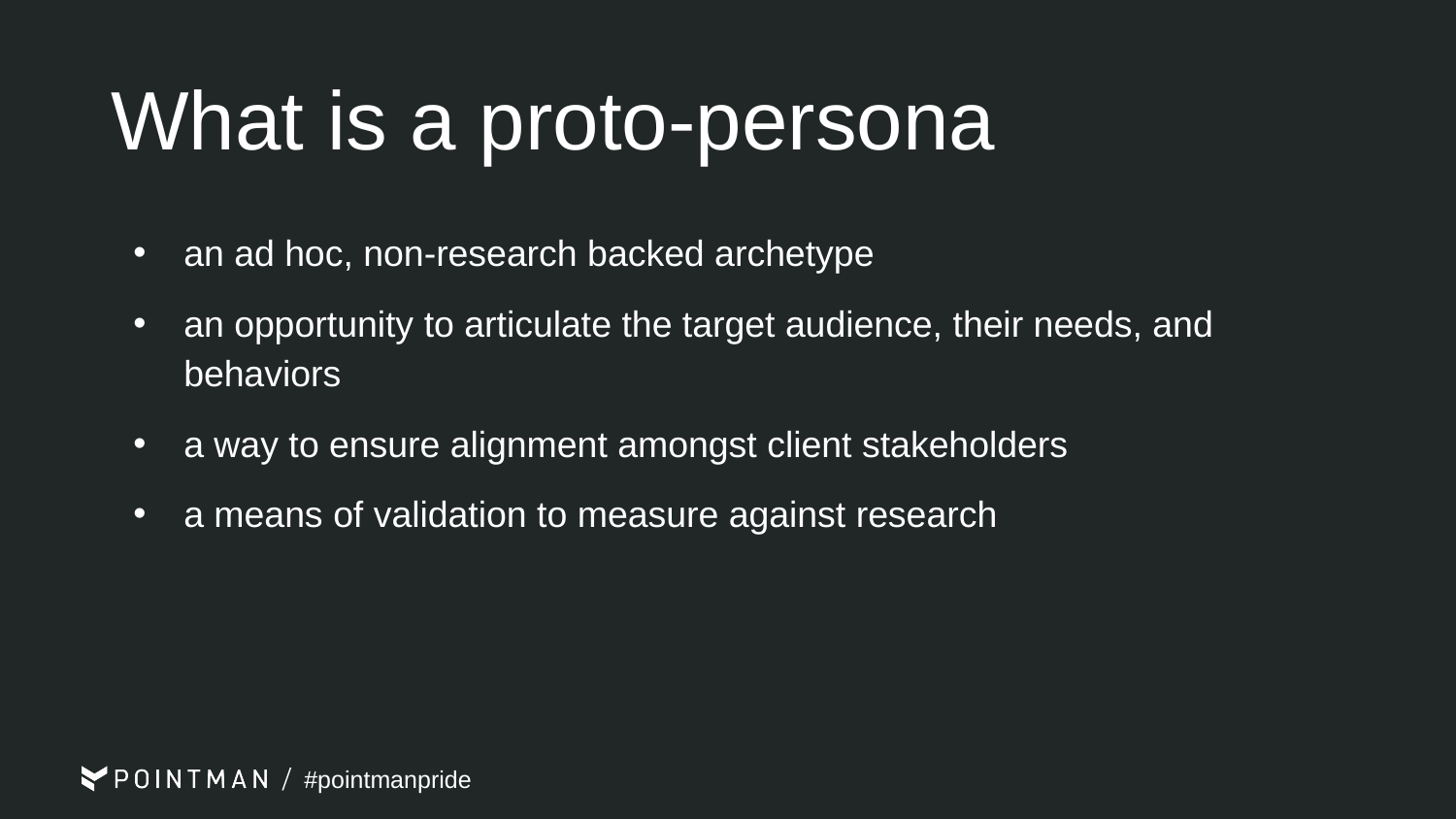

# What is a proto-persona
an ad hoc, non-research backed archetype
an opportunity to articulate the target audience, their needs, and behaviors
a way to ensure alignment amongst client stakeholders
a means of validation to measure against research